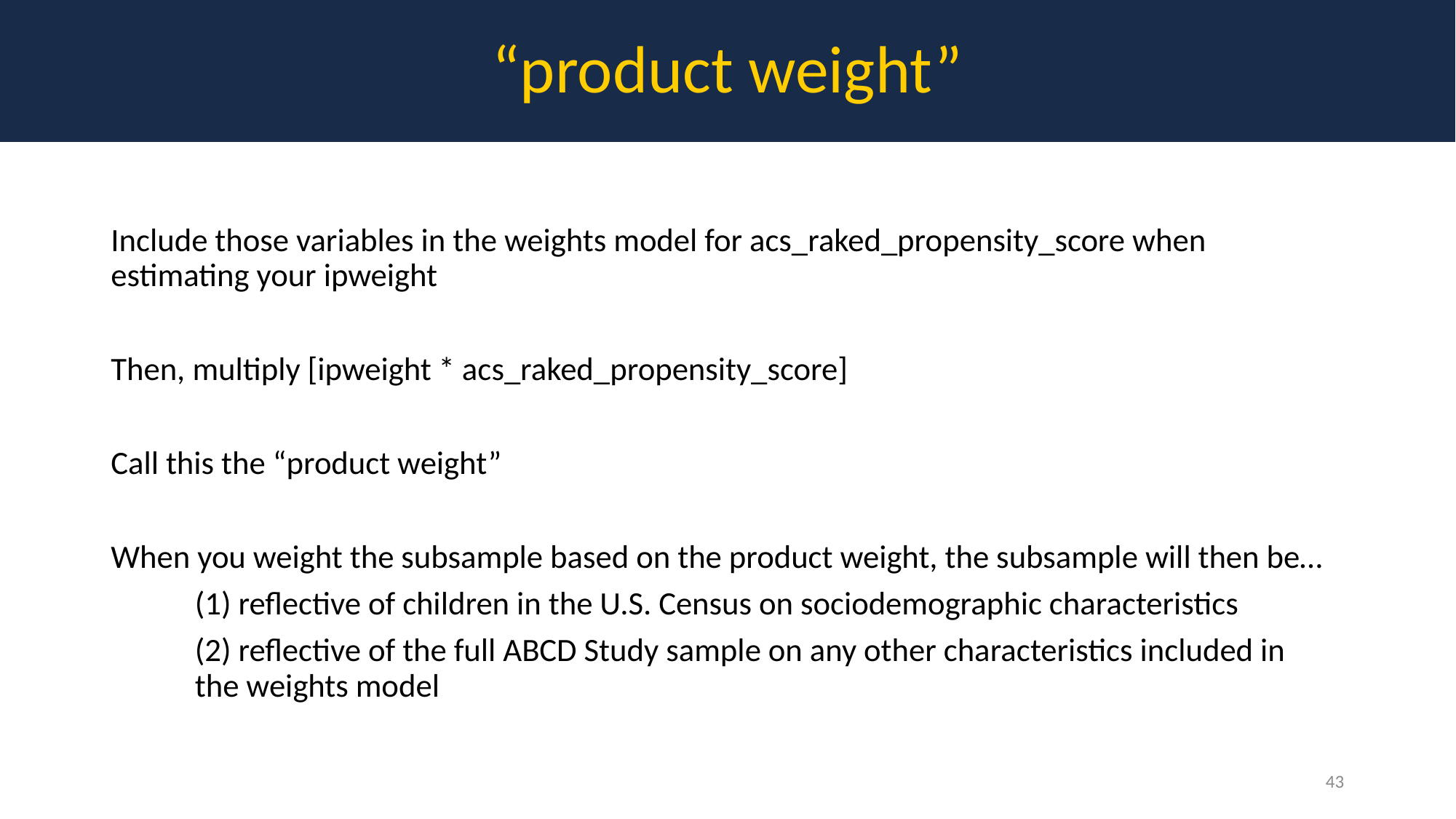

“product weight”
Include those variables in the weights model for acs_raked_propensity_score when estimating your ipweight

Then, multiply [ipweight * acs_raked_propensity_score]

Call this the “product weight”

When you weight the subsample based on the product weight, the subsample will then be…
	(1) reflective of children in the U.S. Census on sociodemographic characteristics
	(2) reflective of the full ABCD Study sample on any other characteristics included in 	the weights model
43